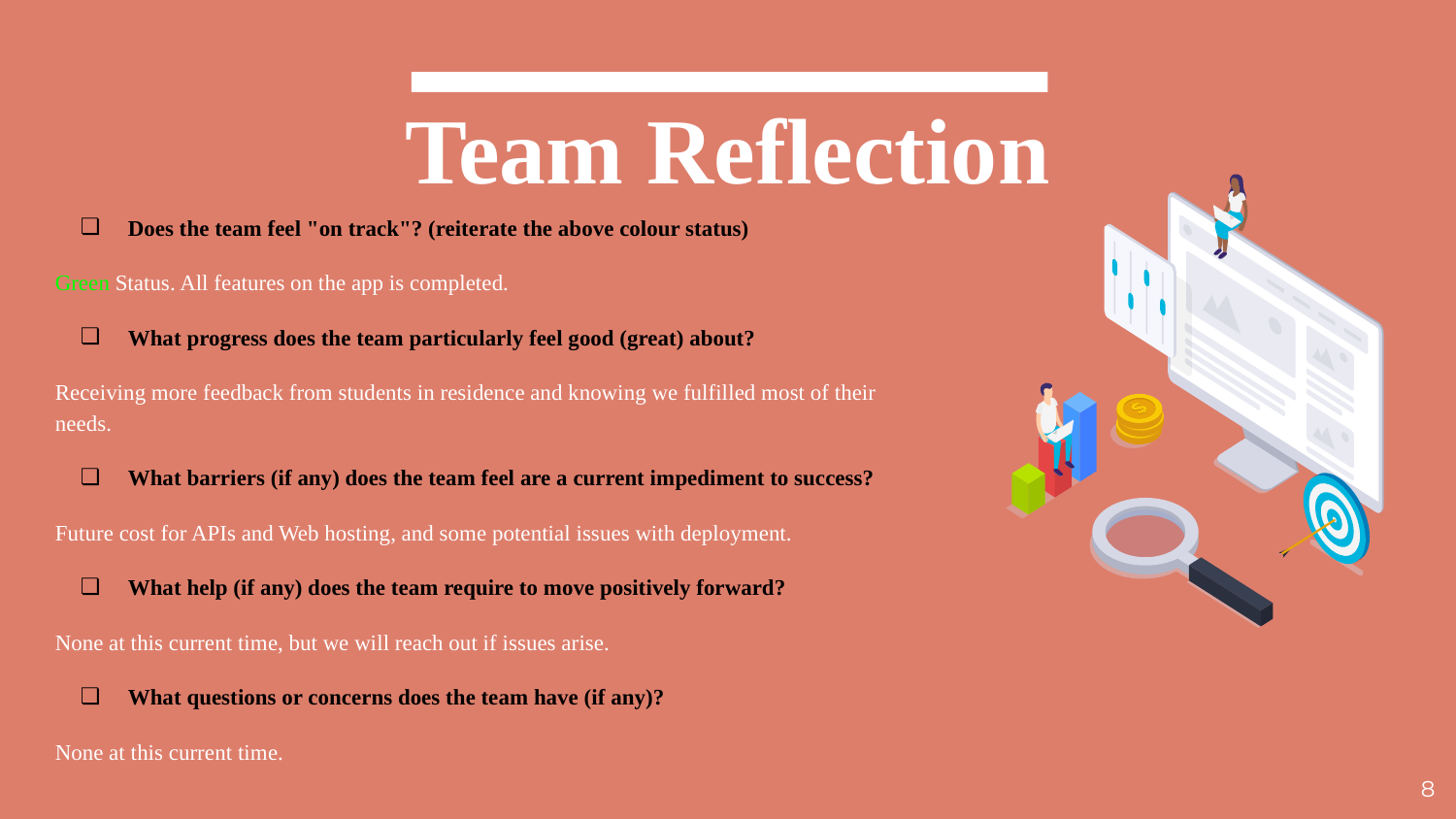

Team Reflection

Does the team feel "on track"? (reiterate the above colour status)
Green Status. All features on the app is completed.
What progress does the team particularly feel good (great) about?
Receiving more feedback from students in residence and knowing we fulfilled most of their needs.
What barriers (if any) does the team feel are a current impediment to success?
Future cost for APIs and Web hosting, and some potential issues with deployment.
What help (if any) does the team require to move positively forward?
None at this current time, but we will reach out if issues arise.
What questions or concerns does the team have (if any)?
None at this current time.

8